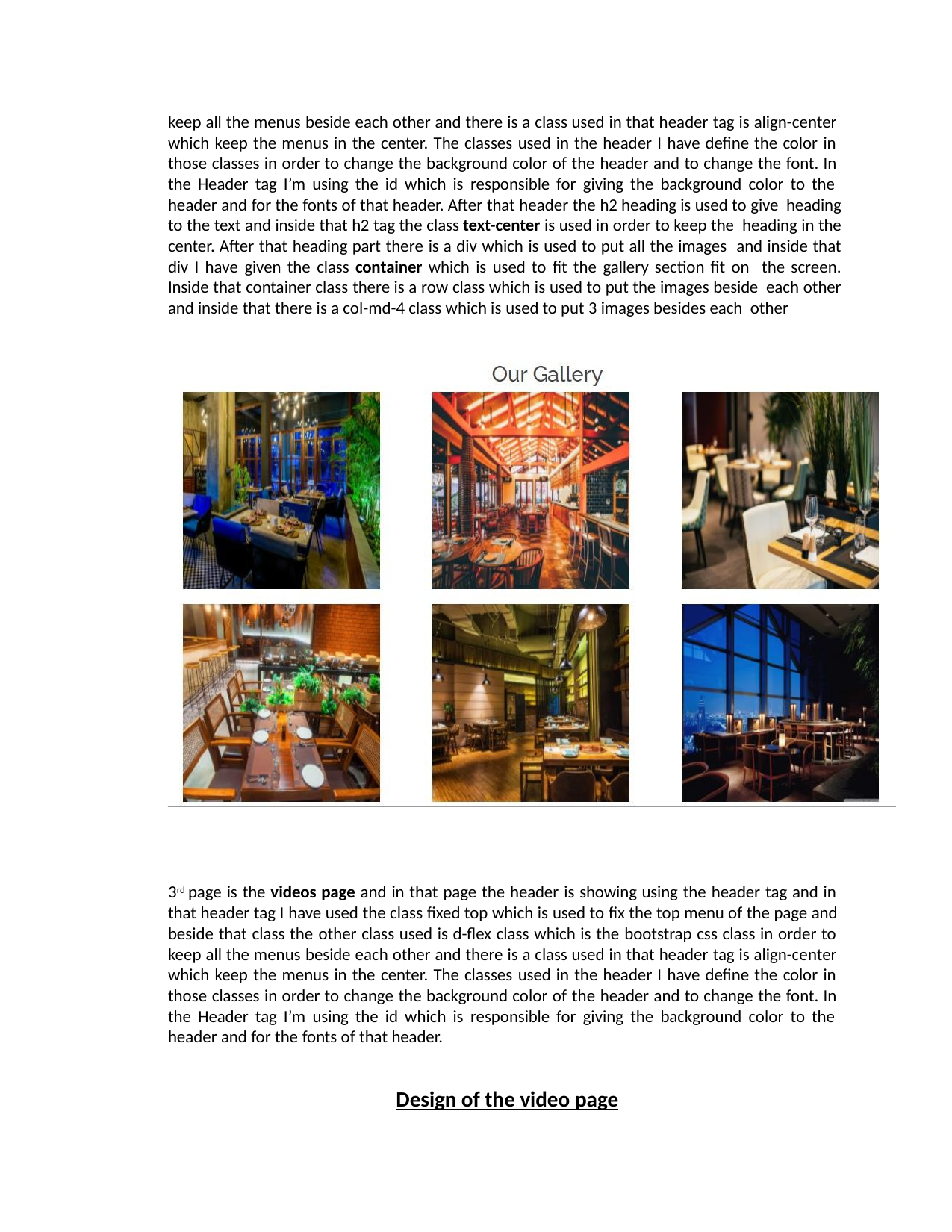

keep all the menus beside each other and there is a class used in that header tag is align-center  which keep the menus in the center. The classes used in the header I have define the color in  those classes in order to change the background color of the header and to change the font. In  the Header tag I’m using the id which is responsible for giving the background color to the  header and for the fonts of that header. After that header the h2 heading is used to give  heading to the text and inside that h2 tag the class text-center is used in order to keep the  heading in the center. After that heading part there is a div which is used to put all the images  and inside that div I have given the class container which is used to fit the gallery section fit on  the screen. Inside that container class there is a row class which is used to put the images beside  each other and inside that there is a col-md-4 class which is used to put 3 images besides each  other

3rd page is the videos page and in that page the header is showing using the header tag and in  that header tag I have used the class fixed top which is used to fix the top menu of the page and  beside that class the other class used is d-flex class which is the bootstrap css class in order to  keep all the menus beside each other and there is a class used in that header tag is align-center  which keep the menus in the center. The classes used in the header I have define the color in  those classes in order to change the background color of the header and to change the font. In  the Header tag I’m using the id which is responsible for giving the background color to the  header and for the fonts of that header.

Design of the video page